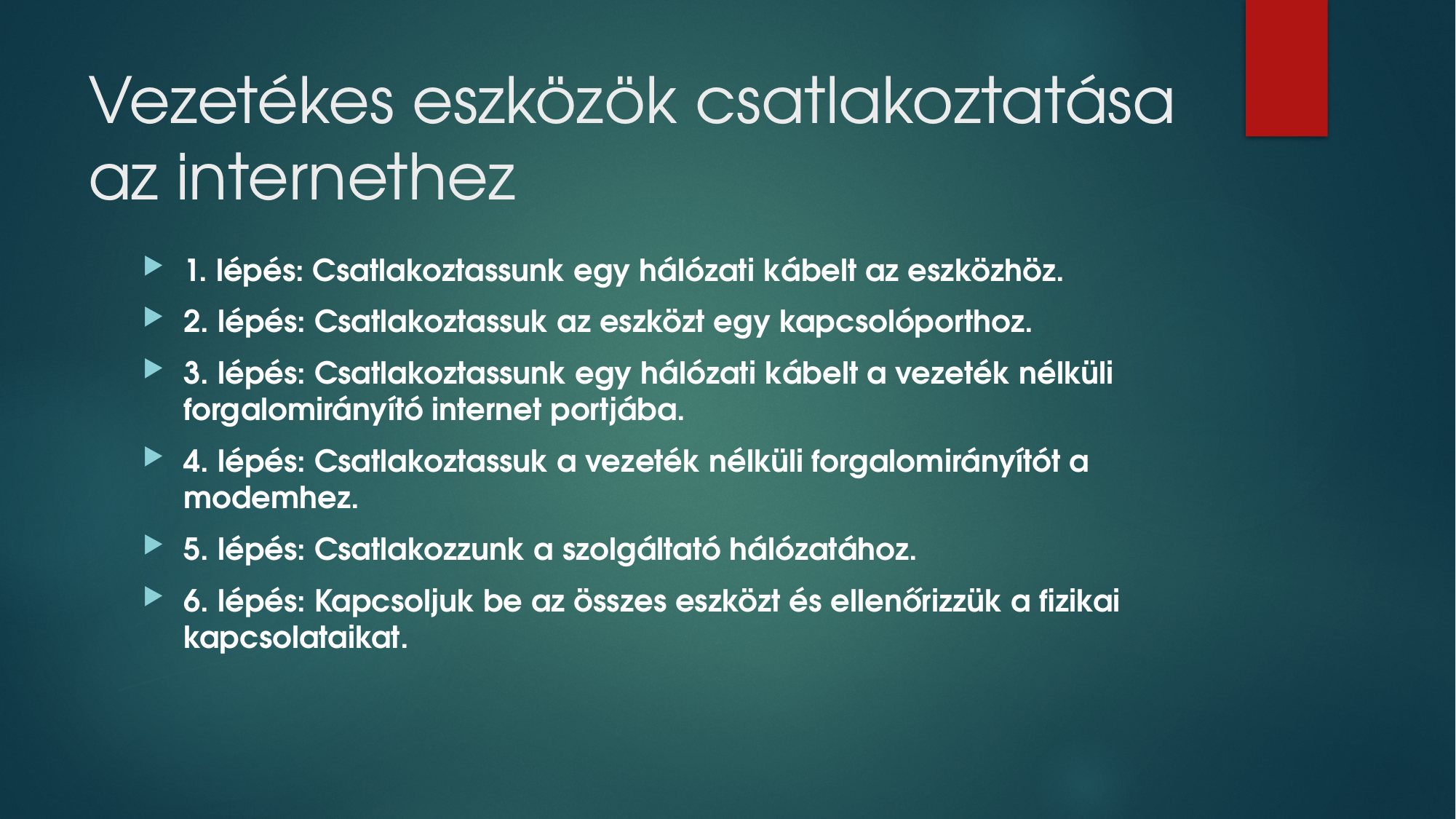

# Vezetékes eszközök csatlakoztatása az internethez
1. lépés: Csatlakoztassunk egy hálózati kábelt az eszközhöz.
2. lépés: Csatlakoztassuk az eszközt egy kapcsolóporthoz.
3. lépés: Csatlakoztassunk egy hálózati kábelt a vezeték nélküli forgalomirányító internet portjába.
4. lépés: Csatlakoztassuk a vezeték nélküli forgalomirányítót a modemhez.
5. lépés: Csatlakozzunk a szolgáltató hálózatához.
6. lépés: Kapcsoljuk be az összes eszközt és ellenőrizzük a fizikai kapcsolataikat.